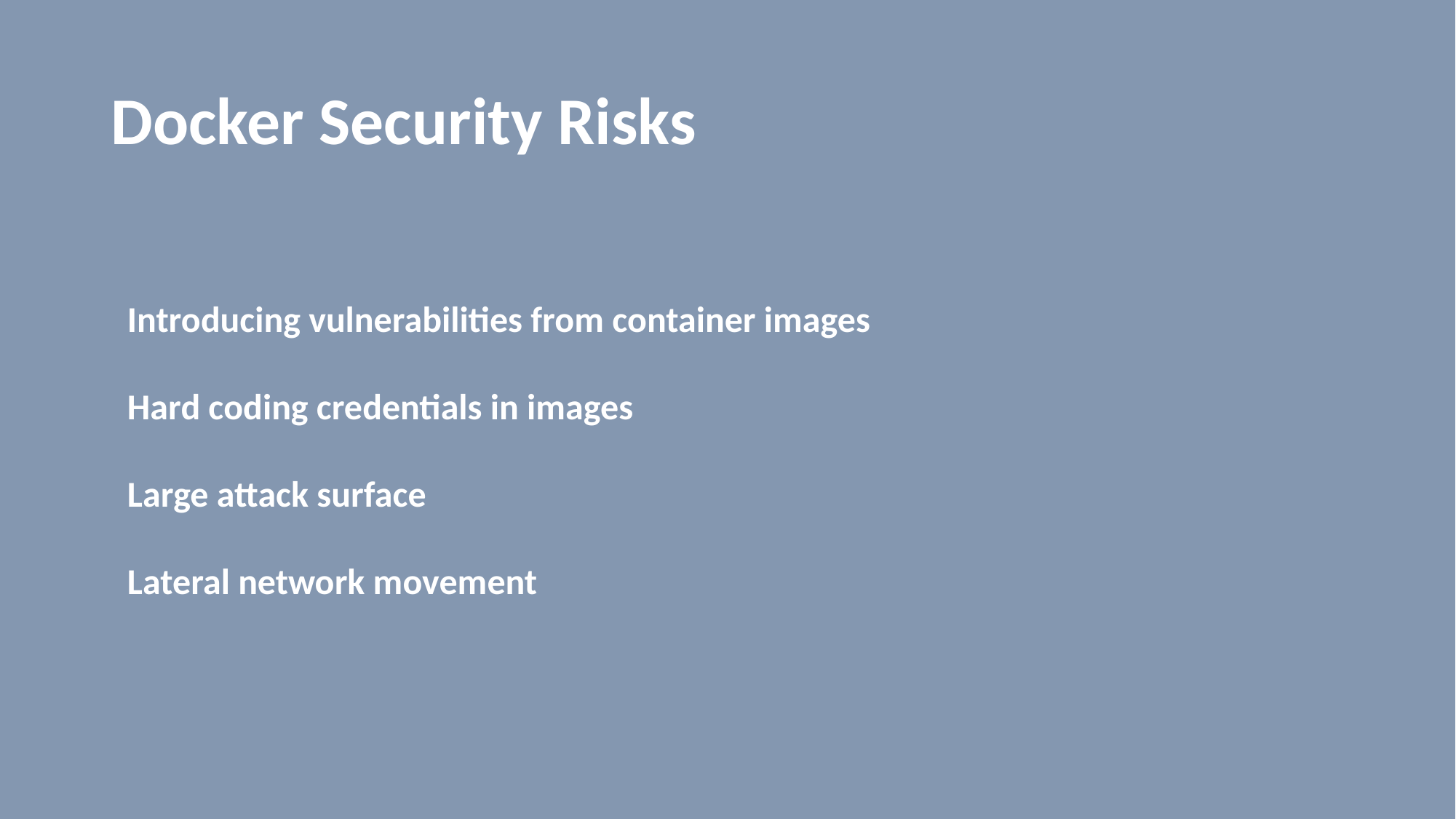

# Docker Security Risks
Introducing vulnerabilities from container images

Hard coding credentials in images

Large attack surface

Lateral network movement